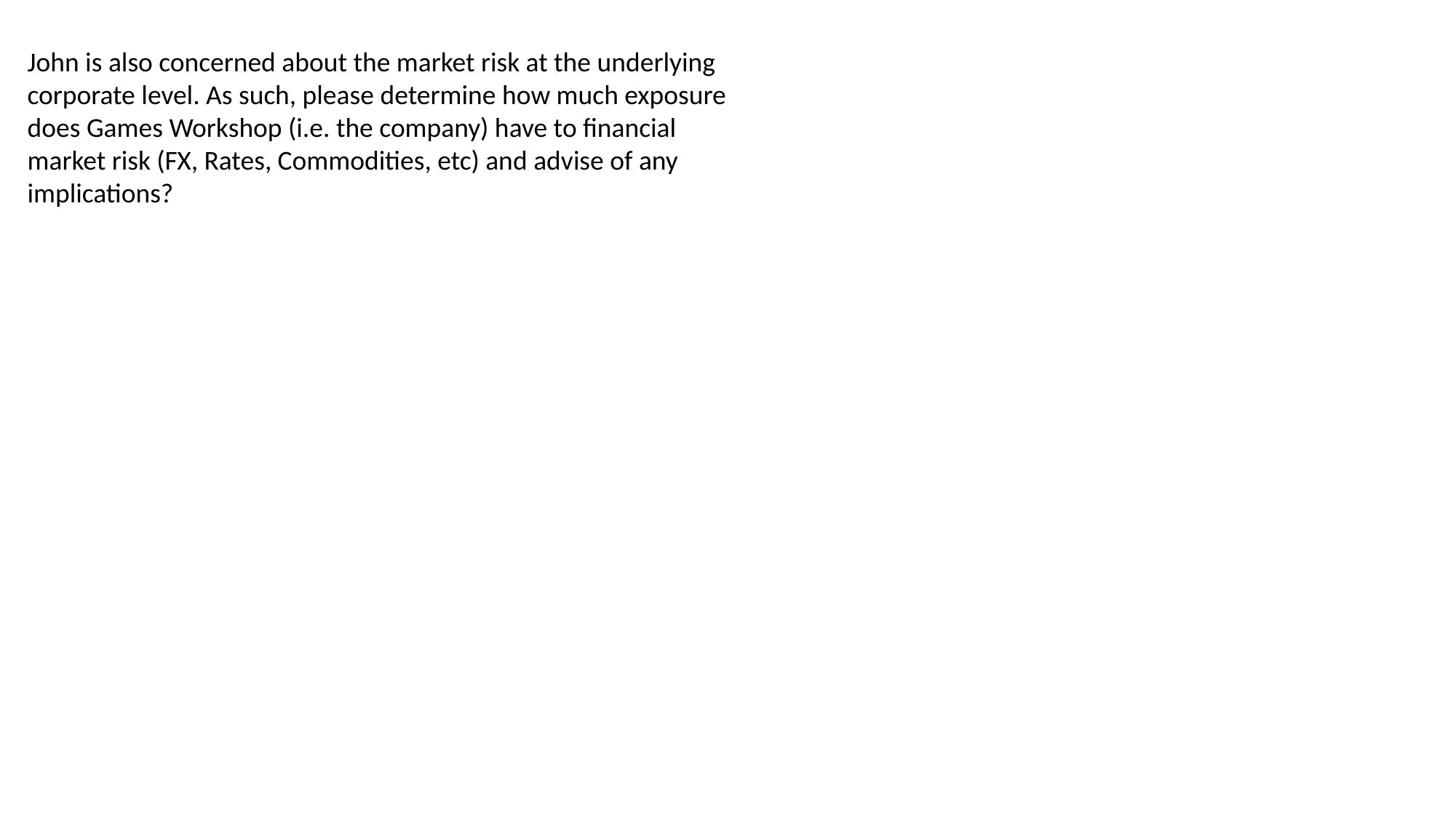

John is also concerned about the market risk at the underlying corporate level. As such, please determine how much exposure does Games Workshop (i.e. the company) have to financial market risk (FX, Rates, Commodities, etc) and advise of any implications?